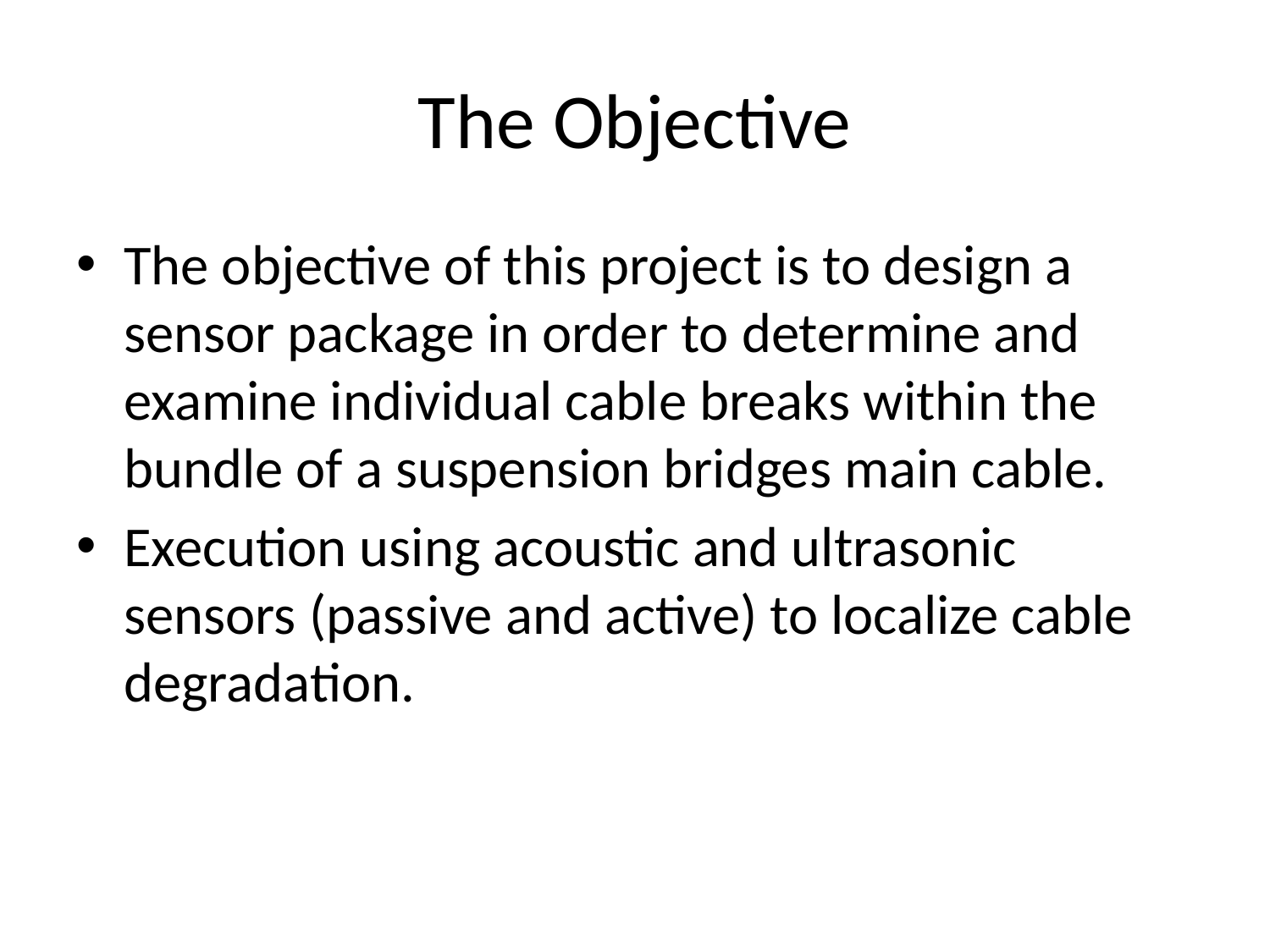

# The Objective
The objective of this project is to design a sensor package in order to determine and examine individual cable breaks within the bundle of a suspension bridges main cable.
Execution using acoustic and ultrasonic sensors (passive and active) to localize cable degradation.